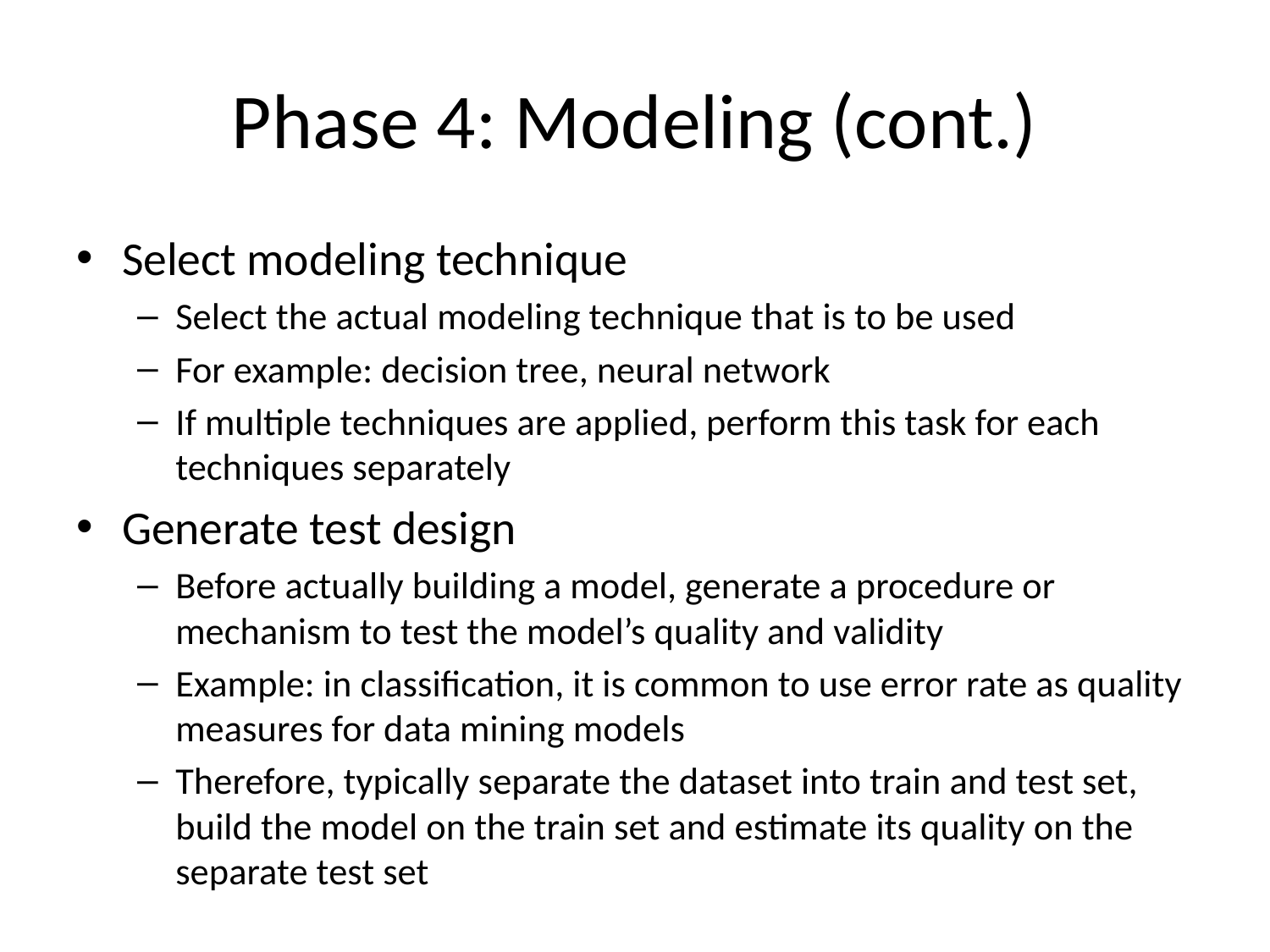

# Phase 4: Modeling (cont.)
Select modeling technique
Select the actual modeling technique that is to be used
For example: decision tree, neural network
If multiple techniques are applied, perform this task for each techniques separately
Generate test design
Before actually building a model, generate a procedure or mechanism to test the model’s quality and validity
Example: in classification, it is common to use error rate as quality measures for data mining models
Therefore, typically separate the dataset into train and test set, build the model on the train set and estimate its quality on the separate test set